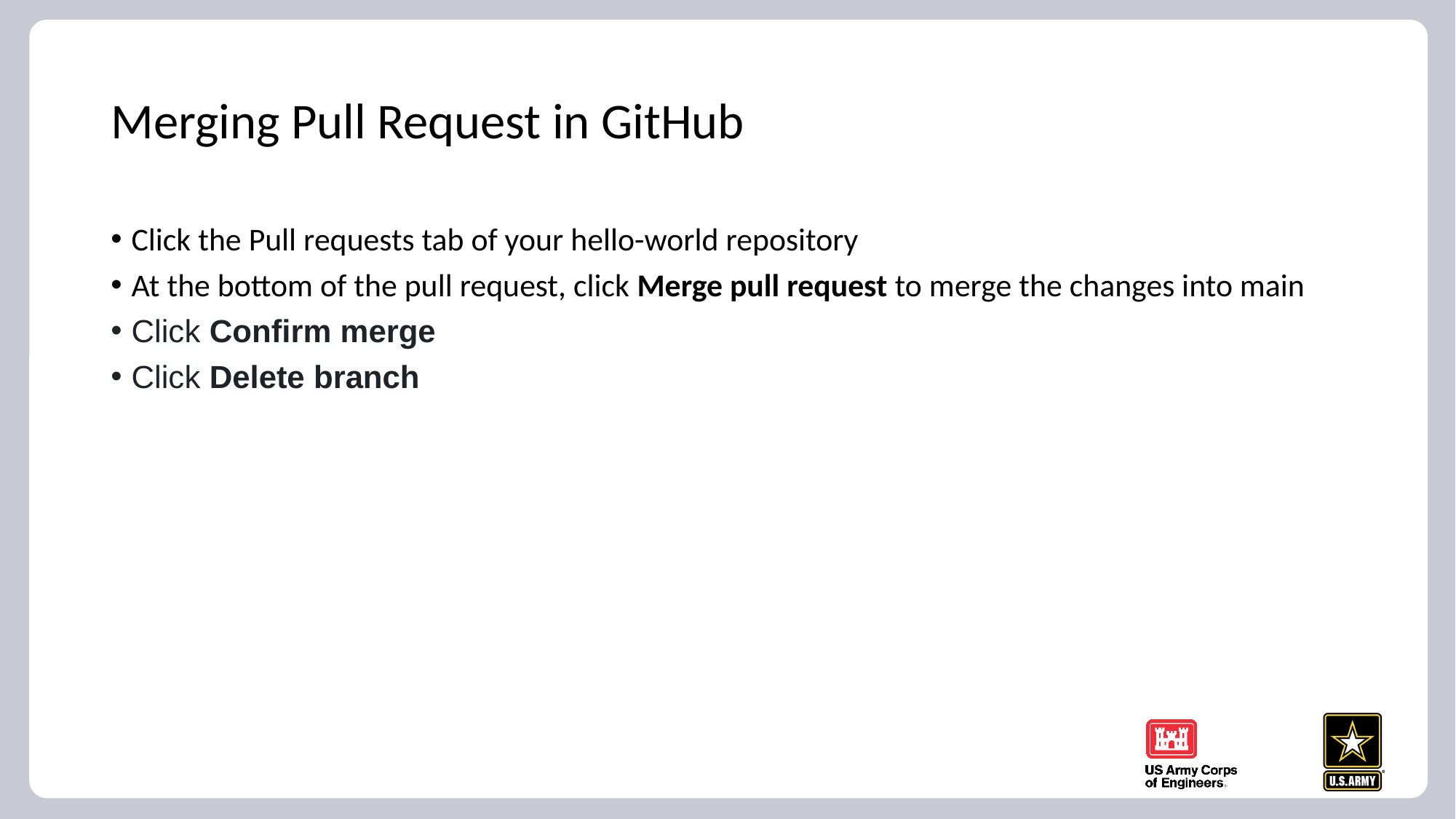

# Merging Pull Request in GitHub
Click the Pull requests tab of your hello-world repository
At the bottom of the pull request, click Merge pull request to merge the changes into main
Click Confirm merge
Click Delete branch